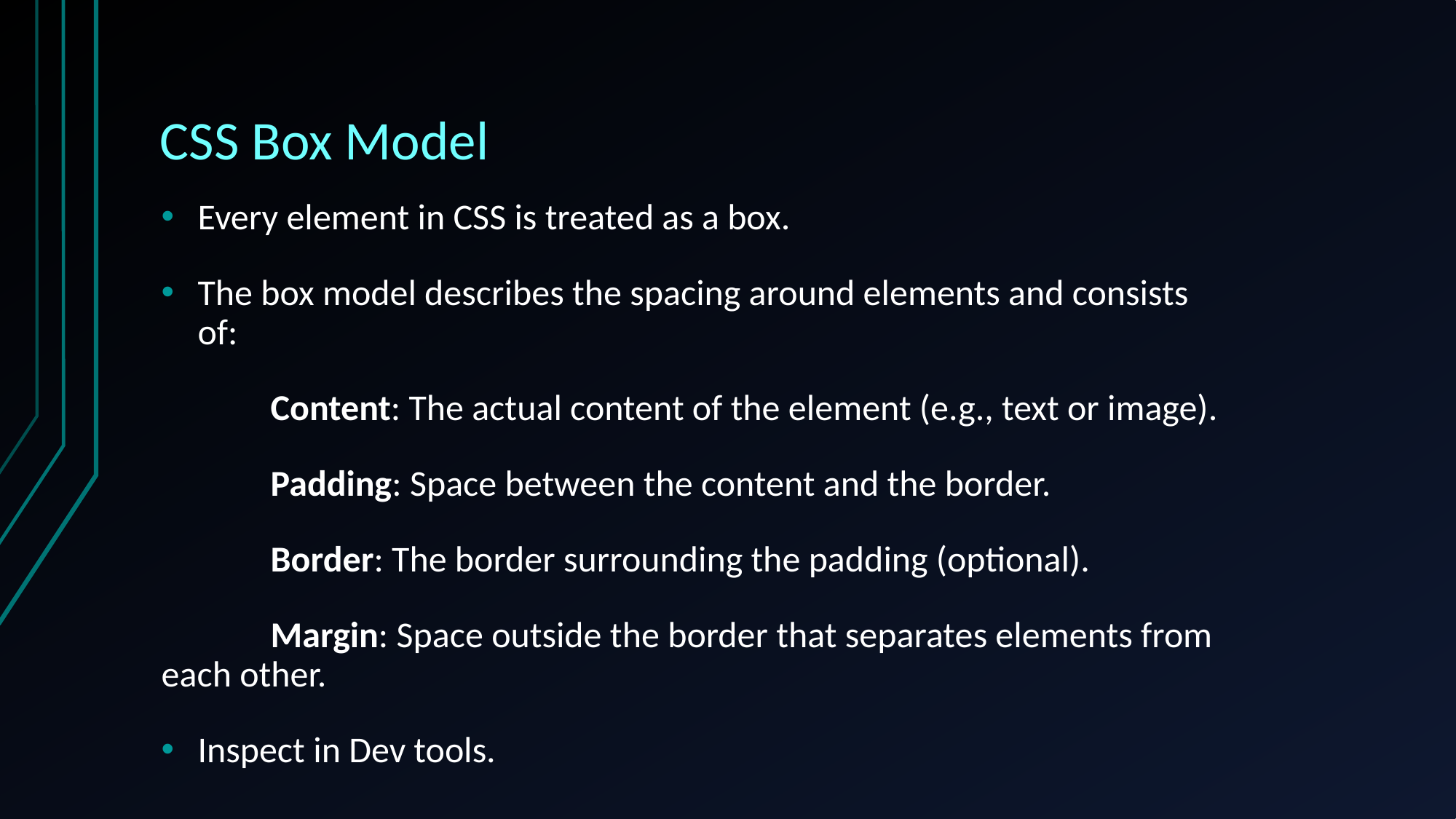

# CSS Box Model
Every element in CSS is treated as a box.
The box model describes the spacing around elements and consists of:
	Content: The actual content of the element (e.g., text or image).
	Padding: Space between the content and the border.
	Border: The border surrounding the padding (optional).
	Margin: Space outside the border that separates elements from each other.
Inspect in Dev tools.